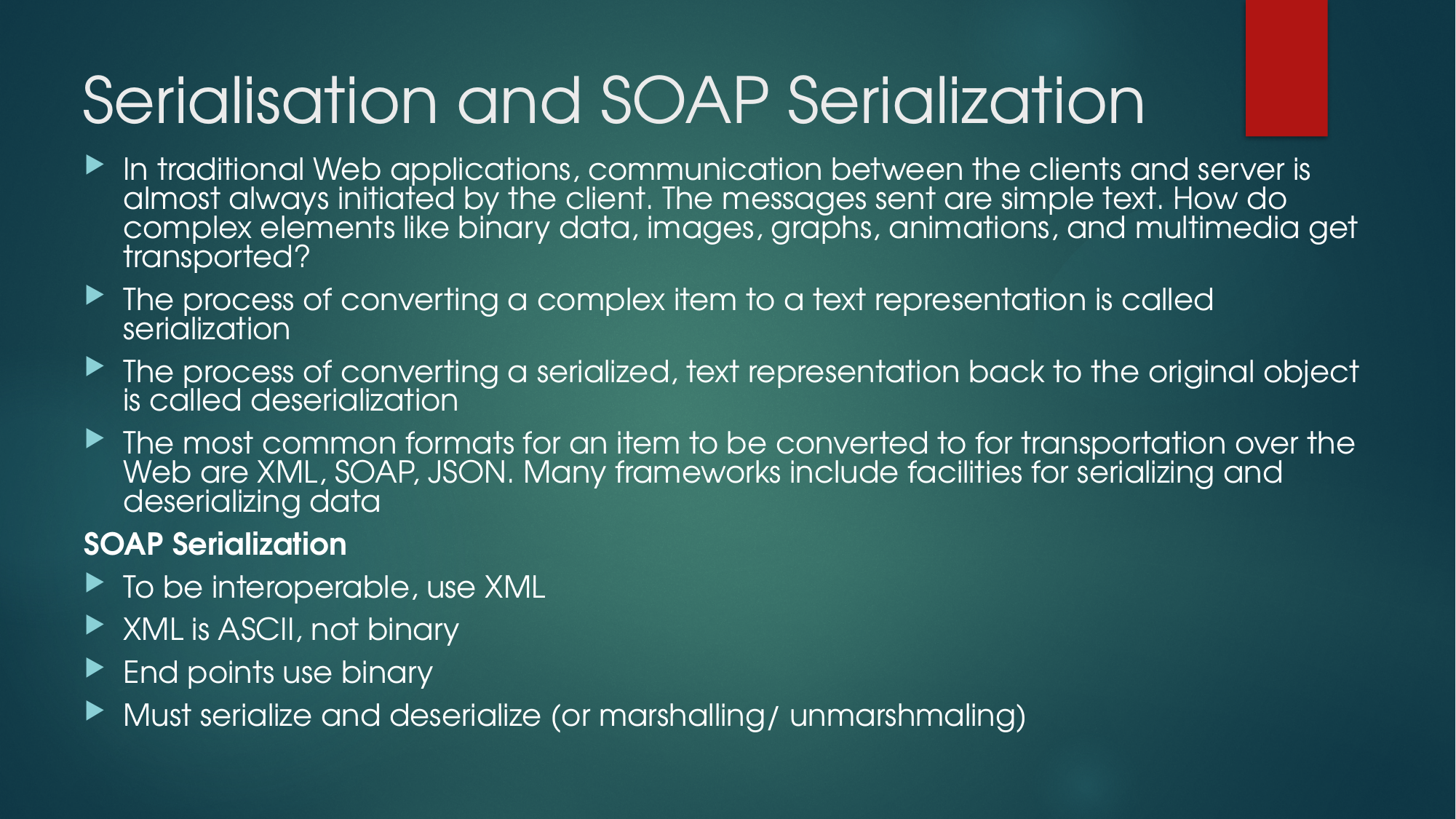

# Serialisation and SOAP Serialization
In traditional Web applications, communication between the clients and server is almost always initiated by the client. The messages sent are simple text. How do complex elements like binary data, images, graphs, animations, and multimedia get transported?
The process of converting a complex item to a text representation is called serialization
The process of converting a serialized, text representation back to the original object is called deserialization
The most common formats for an item to be converted to for transportation over the Web are XML, SOAP, JSON. Many frameworks include facilities for serializing and deserializing data
SOAP Serialization
To be interoperable, use XML
XML is ASCII, not binary
End points use binary
Must serialize and deserialize (or marshalling/ unmarshmaling)